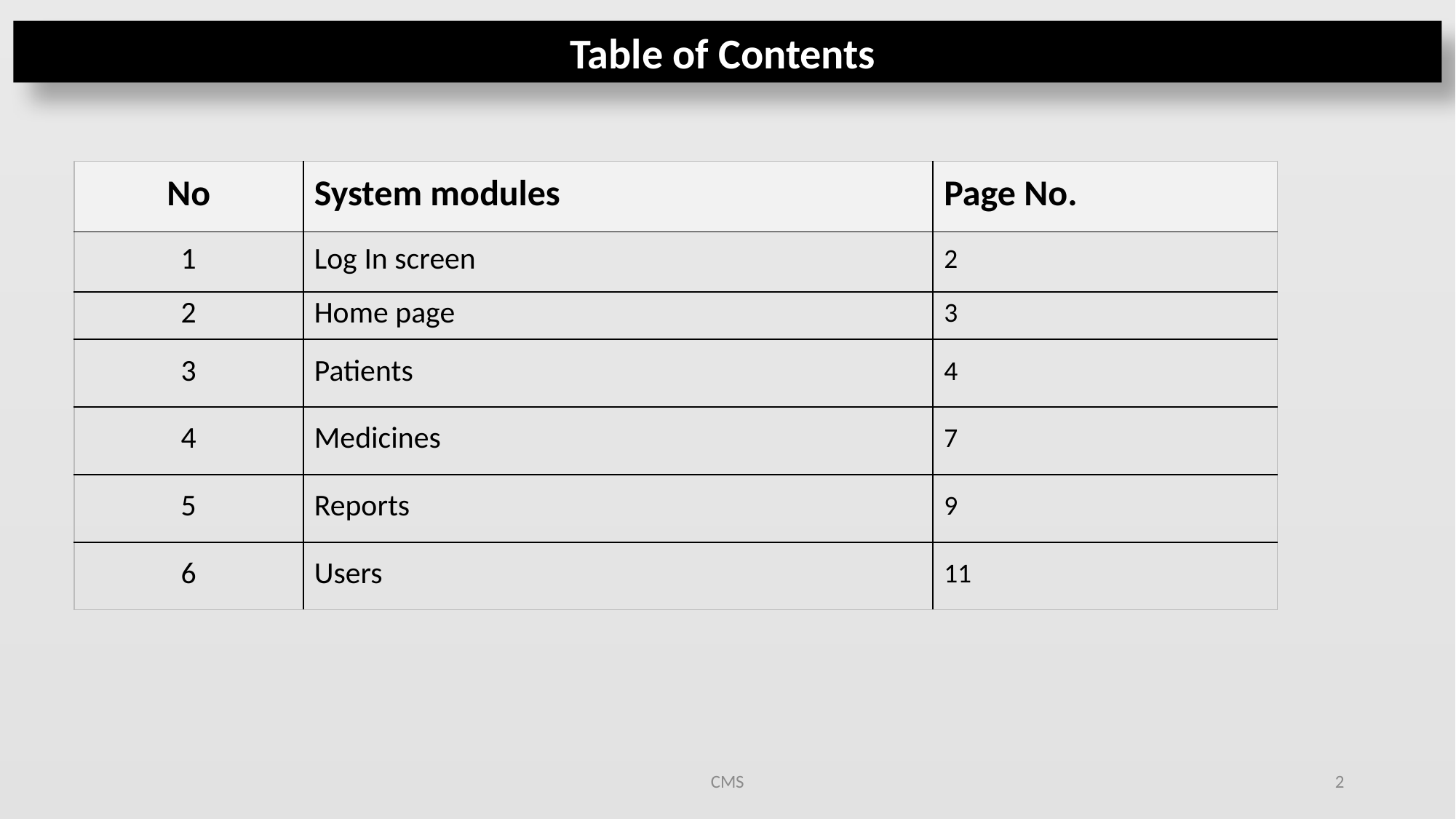

Table of Contents
| No | System modules | Page No. |
| --- | --- | --- |
| 1 | Log In screen | 2 |
| 2 | Home page | 3 |
| 3 | Patients | 4 |
| 4 | Medicines | 7 |
| 5 | Reports | 9 |
| 6 | Users | 11 |
CMS
2